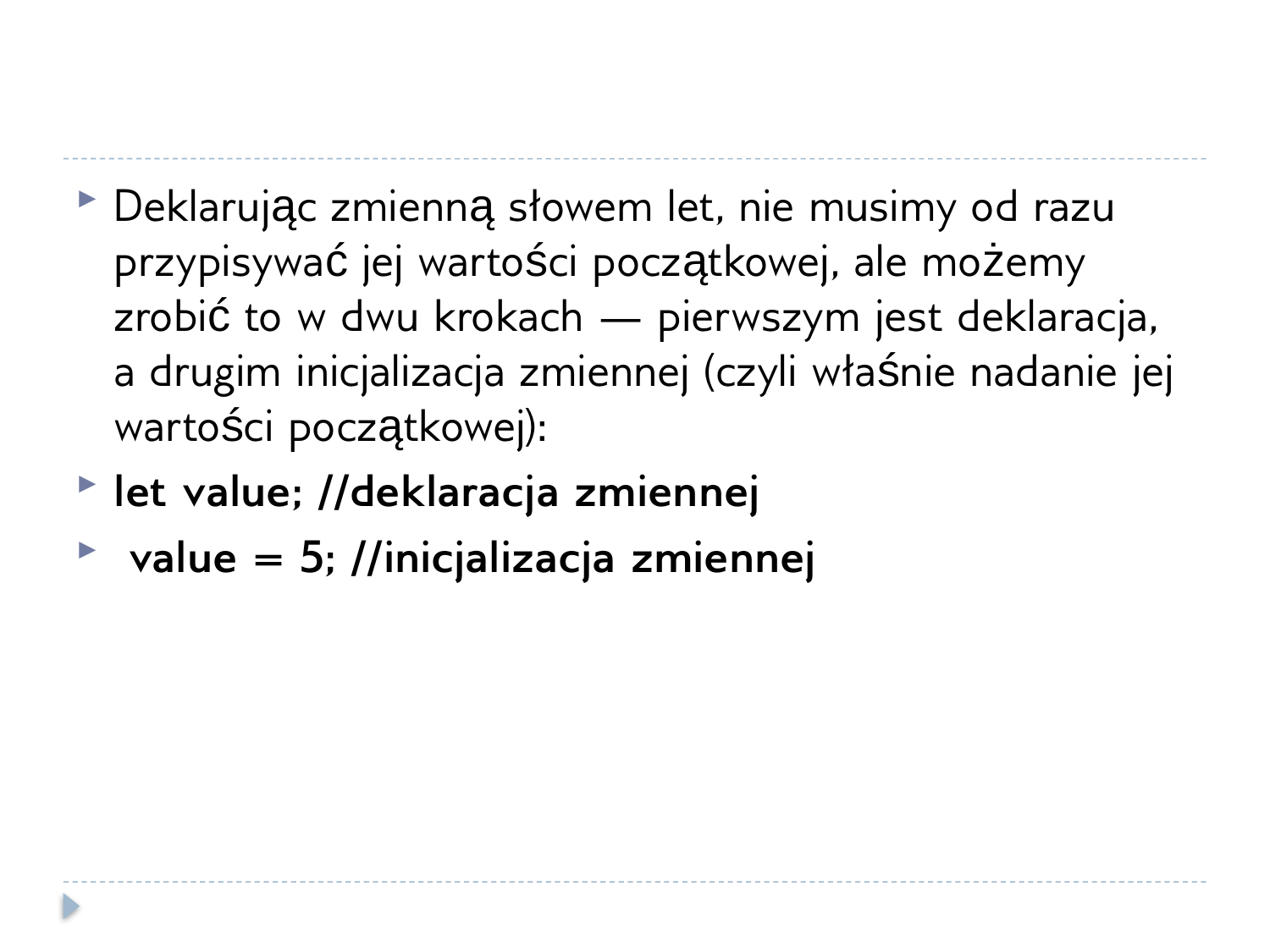

#
Deklarując zmienną słowem let, nie musimy od razu przypisywać jej wartości początkowej, ale możemy zrobić to w dwu krokach — pierwszym jest deklaracja, a drugim inicjalizacja zmiennej (czyli właśnie nadanie jej wartości początkowej):
let value; //deklaracja zmiennej
 value = 5; //inicjalizacja zmiennej